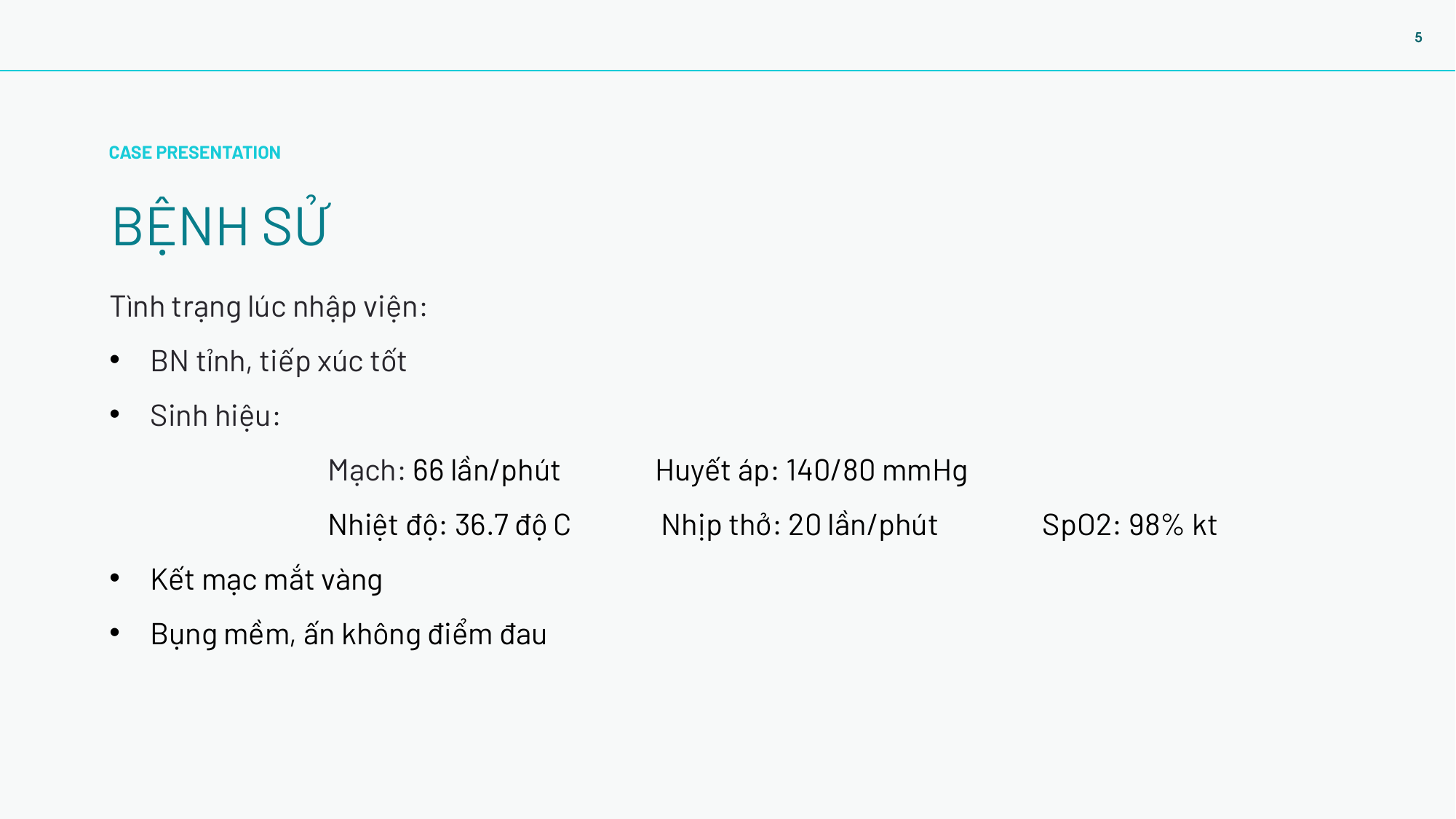

CASE PRESENTATION
BỆNH SỬ
Tình trạng lúc nhập viện:
BN tỉnh, tiếp xúc tốt
Sinh hiệu:
		Mạch: 66 lần/phút      	Huyết áp: 140/80 mmHg
		Nhiệt độ: 36.7 độ C       	 Nhịp thở: 20 lần/phút     	          SpO2: 98% kt
Kết mạc mắt vàng
Bụng mềm, ấn không điểm đau